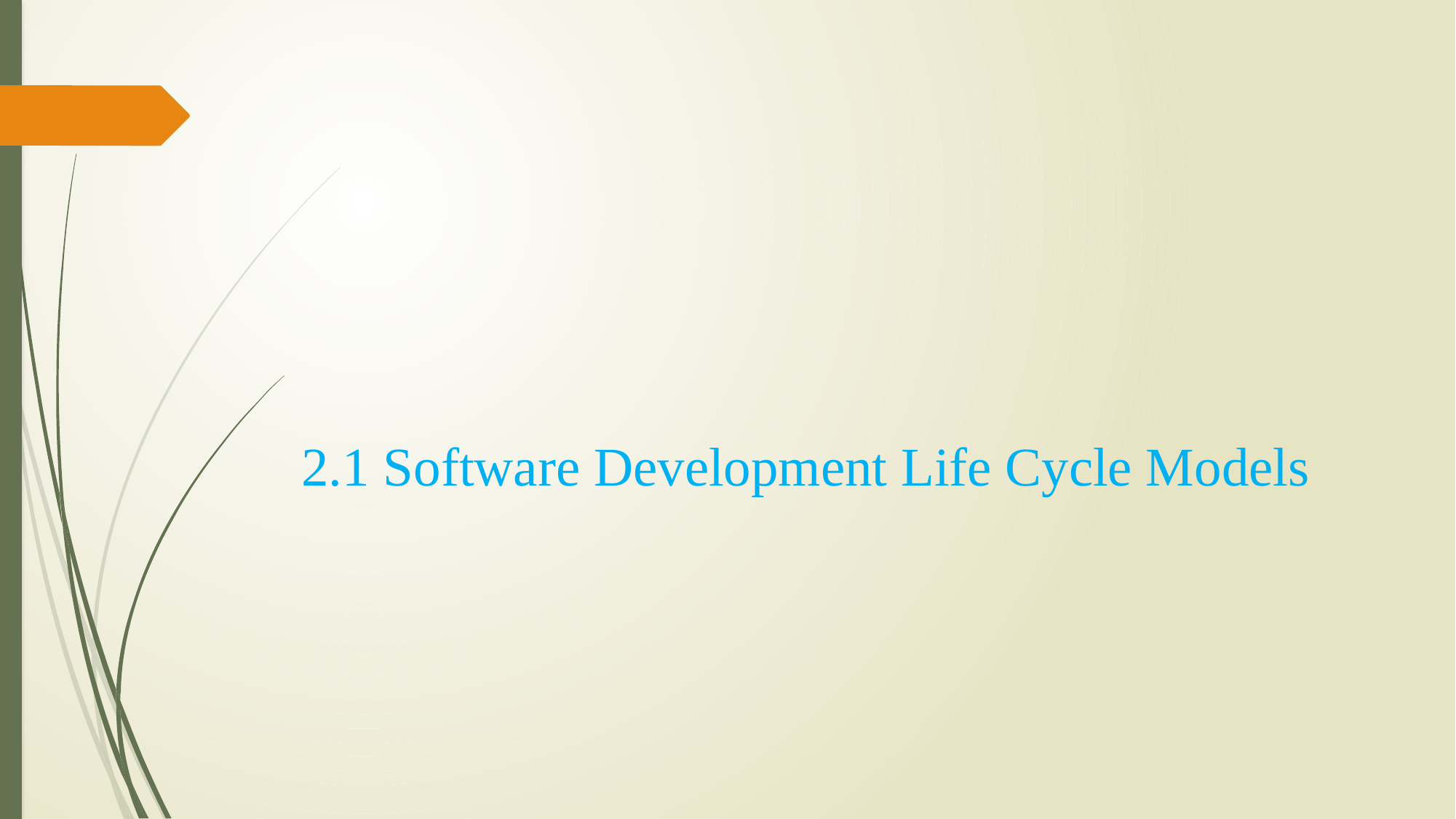

# 2.1 Software Development Life Cycle Models